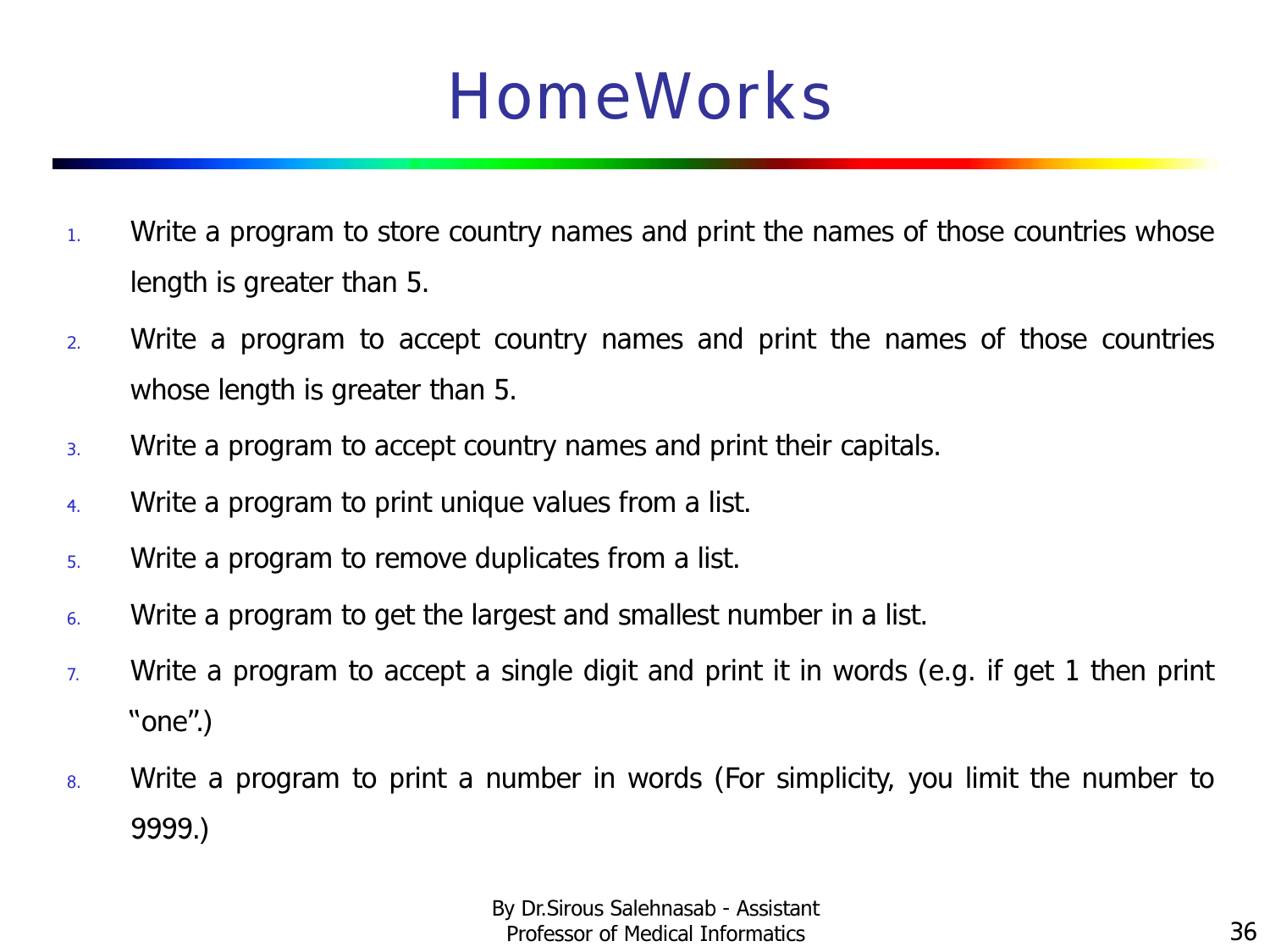

# HomeWorks
Write a program to store country names and print the names of those countries whose length is greater than 5.
Write a program to accept country names and print the names of those countries whose length is greater than 5.
Write a program to accept country names and print their capitals.
Write a program to print unique values from a list.
Write a program to remove duplicates from a list.
Write a program to get the largest and smallest number in a list.
Write a program to accept a single digit and print it in words (e.g. if get 1 then print “one”.)
Write a program to print a number in words (For simplicity, you limit the number to 9999.)
36
By Dr.Sirous Salehnasab - Assistant Professor of Medical Informatics